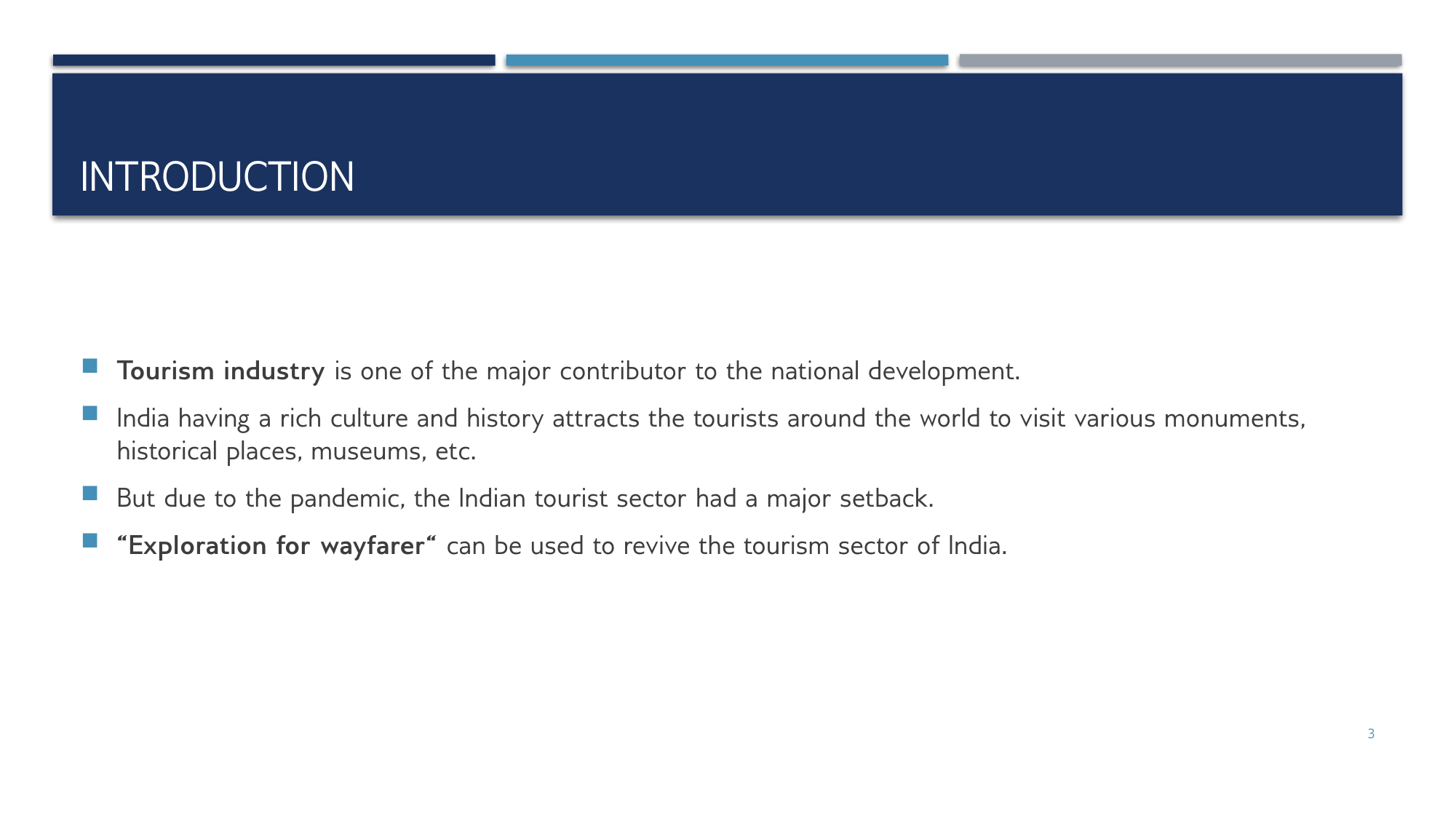

# Introduction
Tourism industry is one of the major contributor to the national development.
India having a rich culture and history attracts the tourists around the world to visit various monuments, historical places, museums, etc.
But due to the pandemic, the Indian tourist sector had a major setback.
“Exploration for wayfarer“ can be used to revive the tourism sector of India.

3